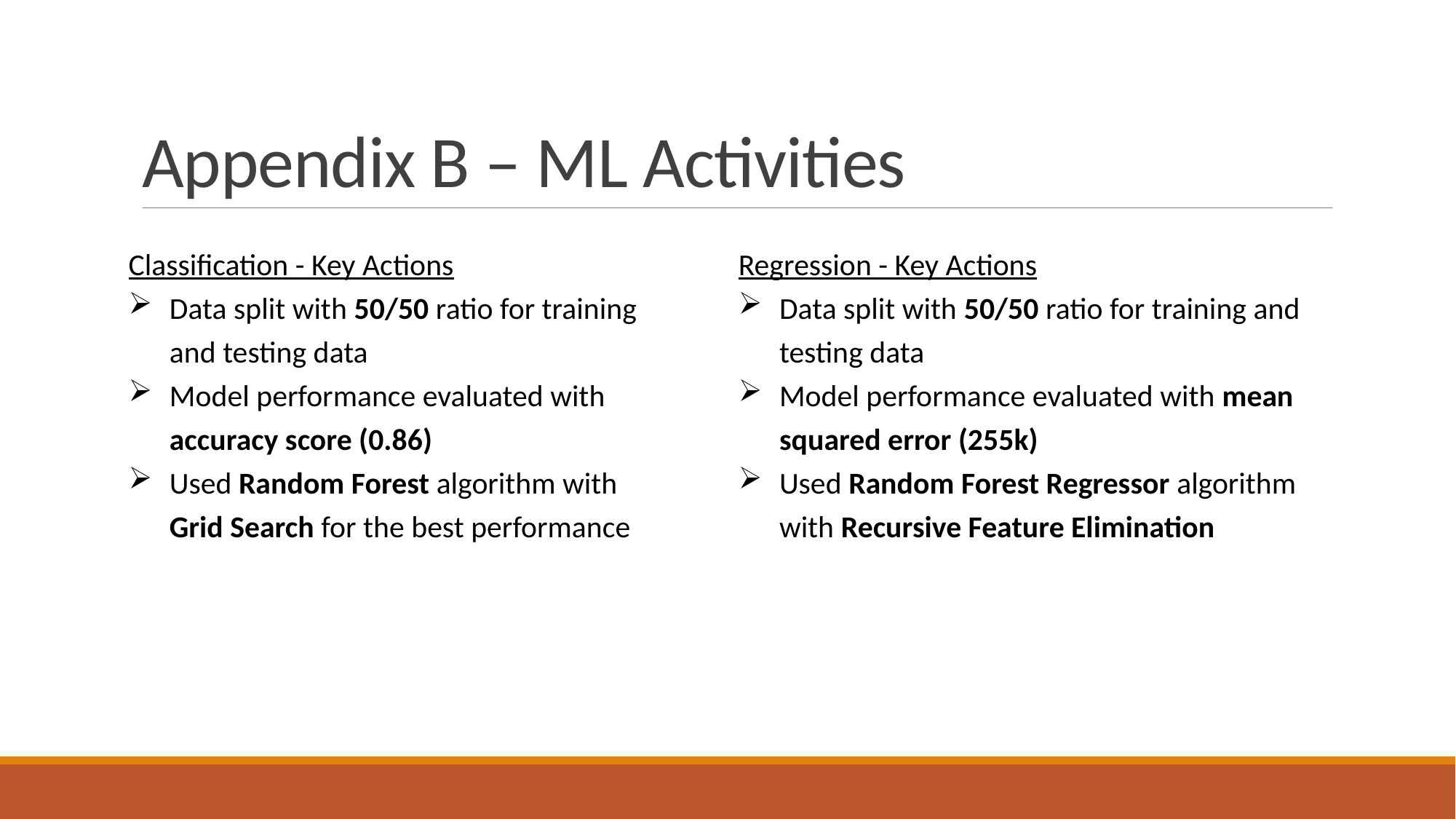

# Appendix B – ML Activities
Classification - Key Actions
Data split with 50/50 ratio for training and testing data
Model performance evaluated with accuracy score (0.86)
Used Random Forest algorithm with Grid Search for the best performance
Regression - Key Actions
Data split with 50/50 ratio for training and testing data
Model performance evaluated with mean squared error (255k)
Used Random Forest Regressor algorithm with Recursive Feature Elimination